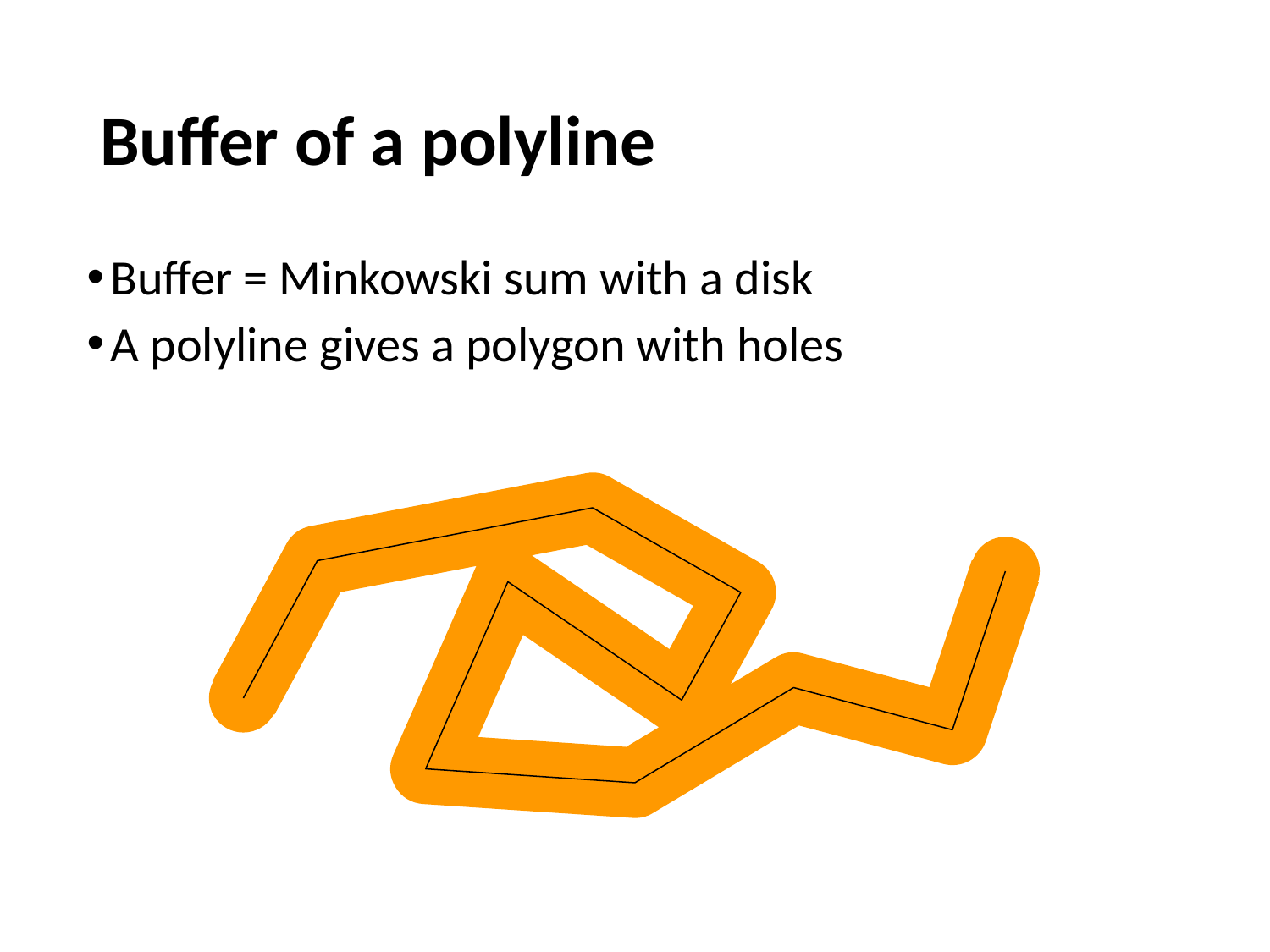

# Buffer of a polyline
Buffer = Minkowski sum with a disk
A polyline gives a polygon with holes